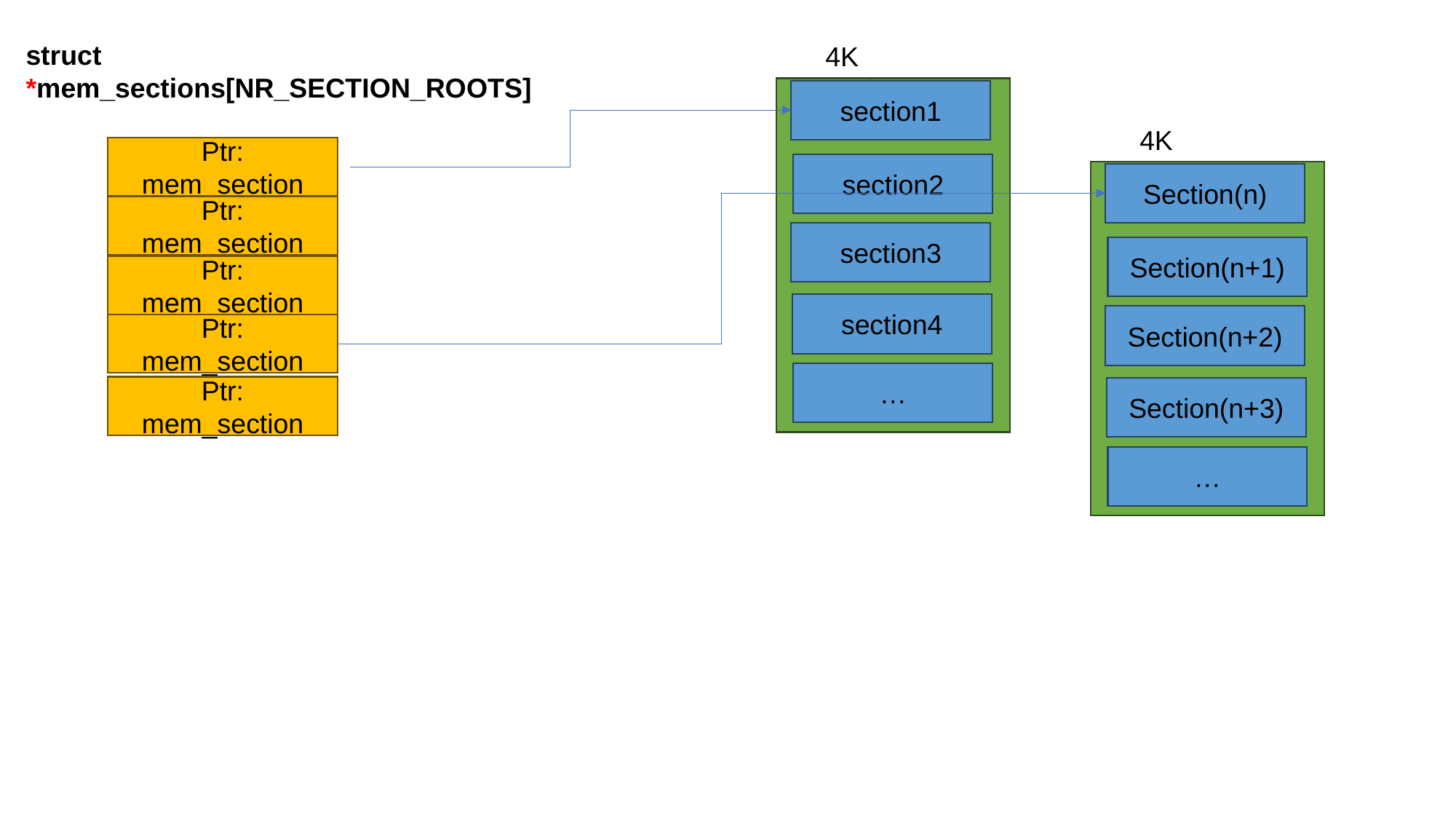

struct *mem_sections[NR_SECTION_ROOTS]
4K PAGE

section1
4K PAGE
Ptr: mem_section
section2

Section(n)
Ptr: mem_section
section3
Section(n+1)
Ptr: mem_section
section4
Section(n+2)
Ptr: mem_section
…
Ptr: mem_section
Section(n+3)
…